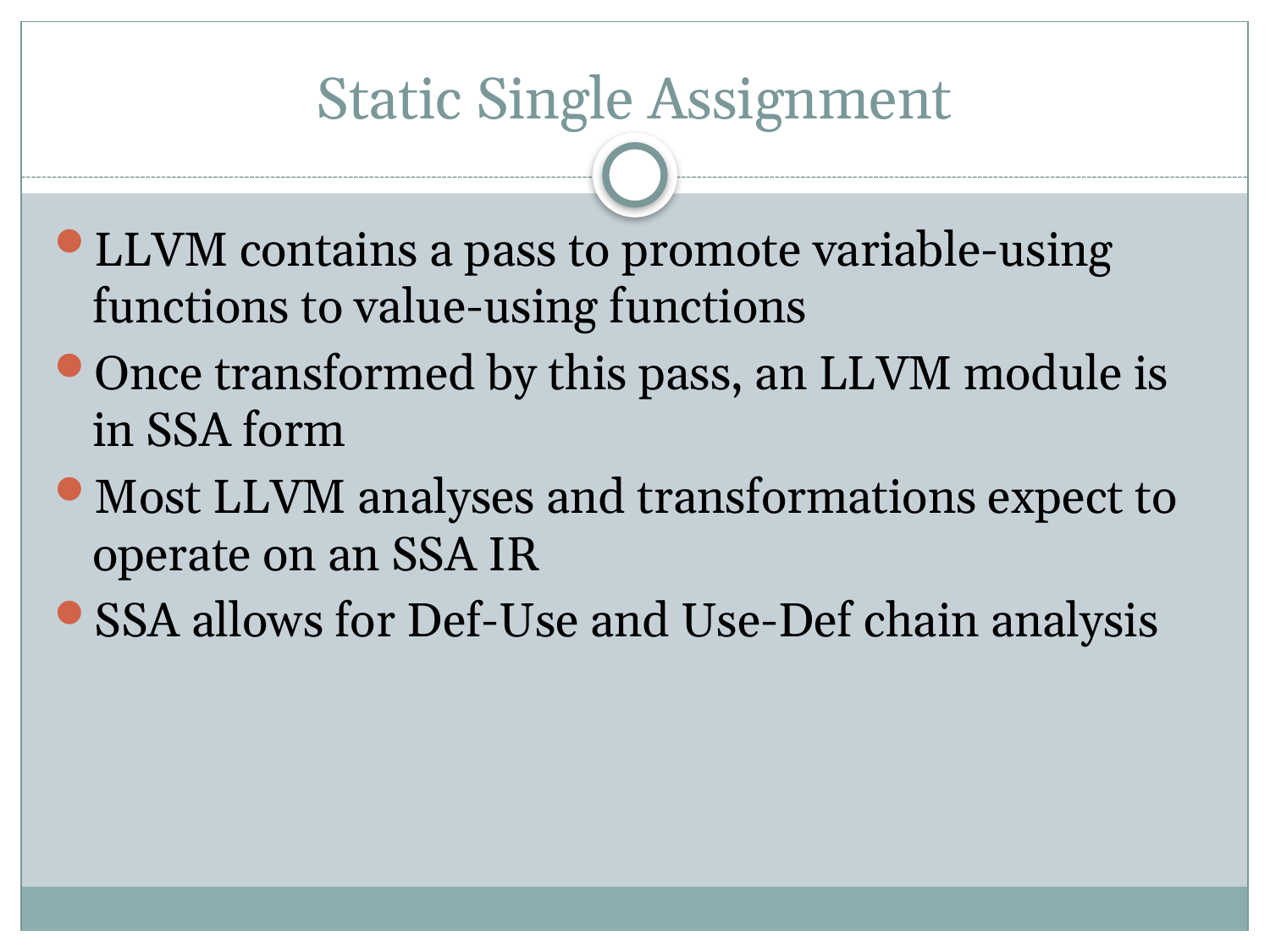

# Static Single Assignment
LLVM contains a pass to promote variable-using functions to value-using functions
Once transformed by this pass, an LLVM module is in SSA form
Most LLVM analyses and transformations expect to operate on an SSA IR
SSA allows for Def-Use and Use-Def chain analysis